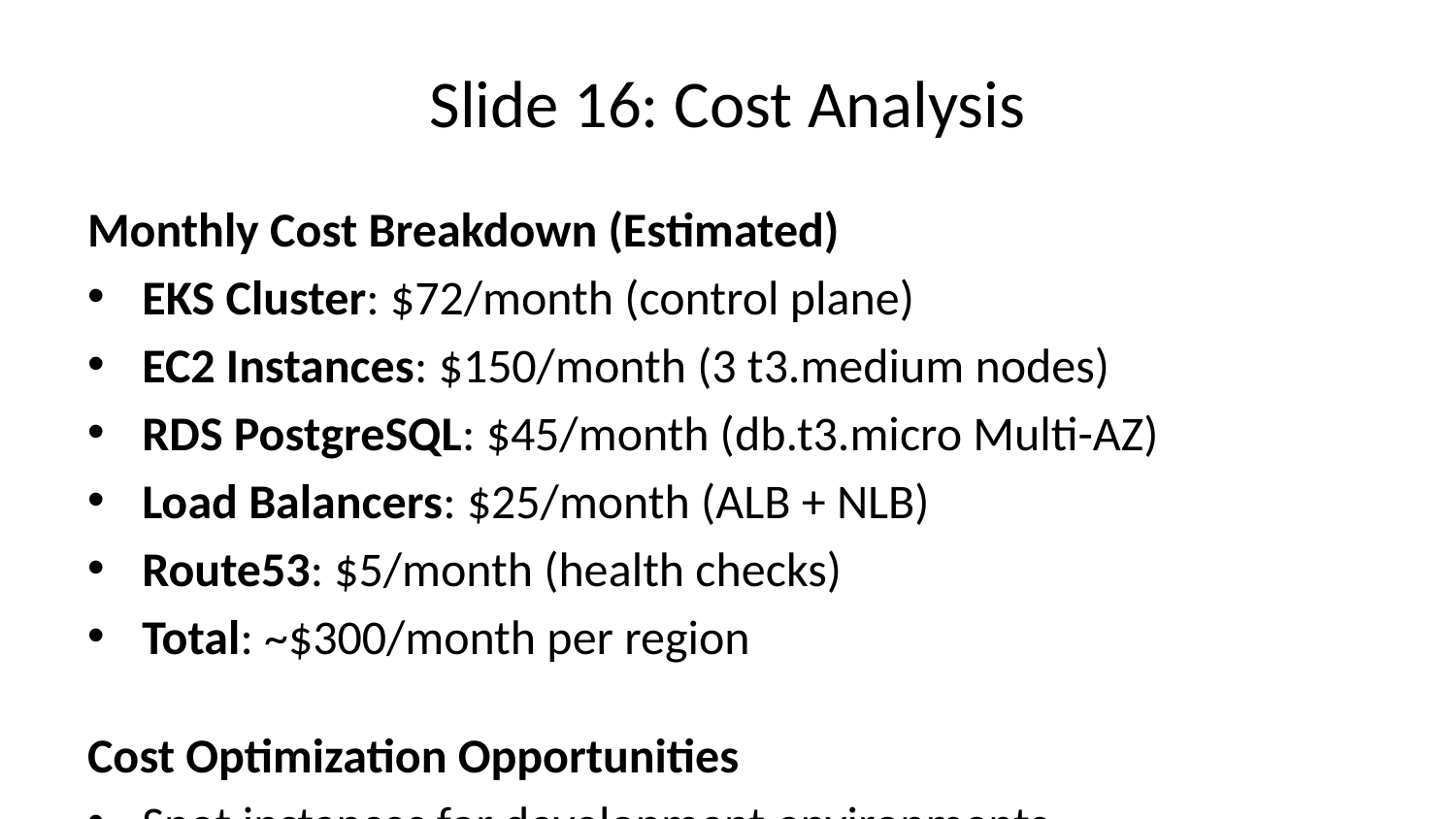

# Slide 16: Cost Analysis
Monthly Cost Breakdown (Estimated)
EKS Cluster: $72/month (control plane)
EC2 Instances: $150/month (3 t3.medium nodes)
RDS PostgreSQL: $45/month (db.t3.micro Multi-AZ)
Load Balancers: $25/month (ALB + NLB)
Route53: $5/month (health checks)
Total: ~$300/month per region
Cost Optimization Opportunities
Spot instances for development environments
Reserved instances for production (40% savings)
Automated start/stop for non-production resources